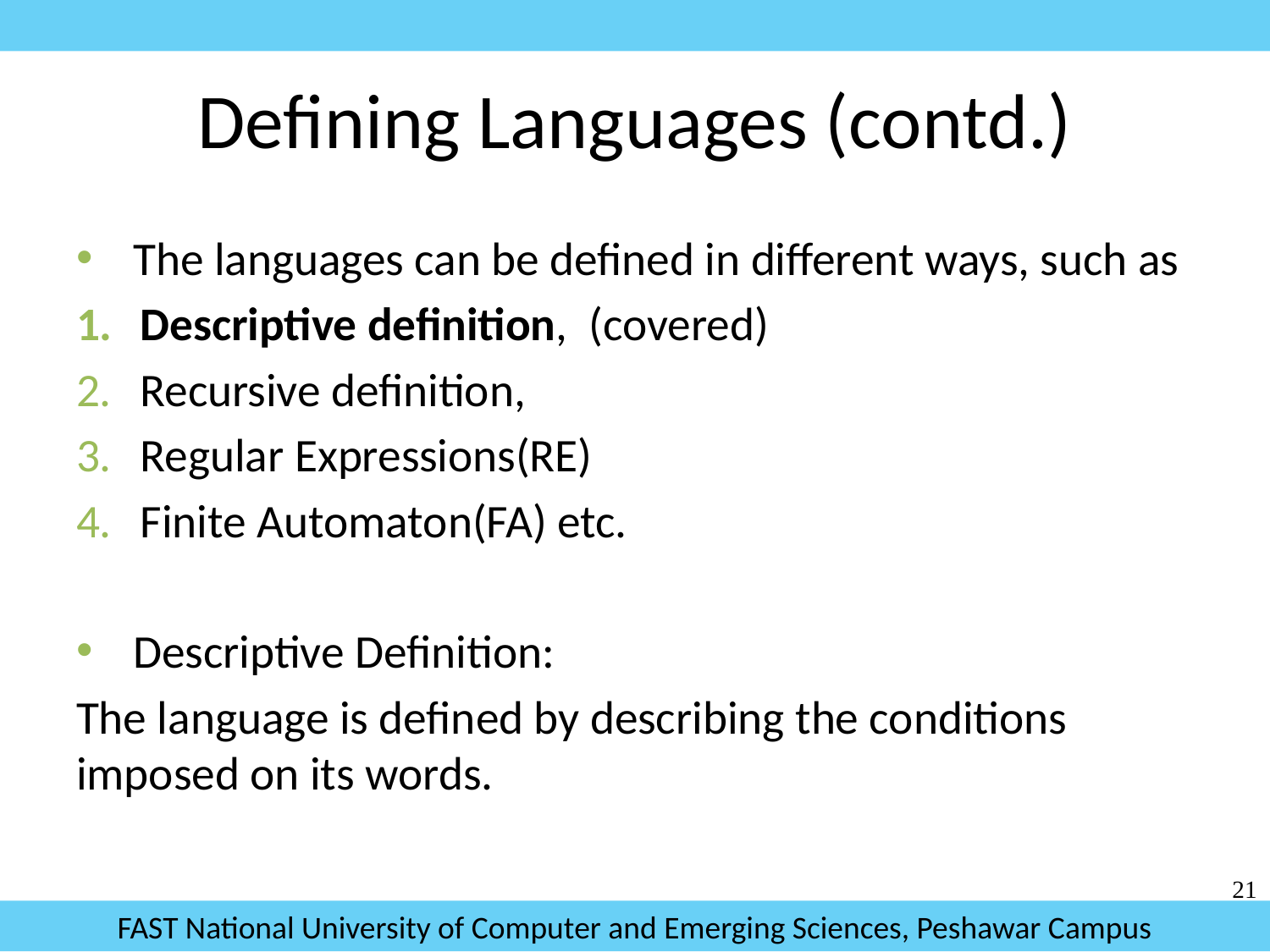

# Defining Languages (contd.)
The languages can be defined in different ways, such as
Descriptive definition,  (covered)
Recursive definition,
Regular Expressions(RE)
Finite Automaton(FA) etc.

Descriptive Definition:
The language is defined by describing the conditions imposed on its words.

21
FAST National University of Computer and Emerging Sciences, Peshawar Campus